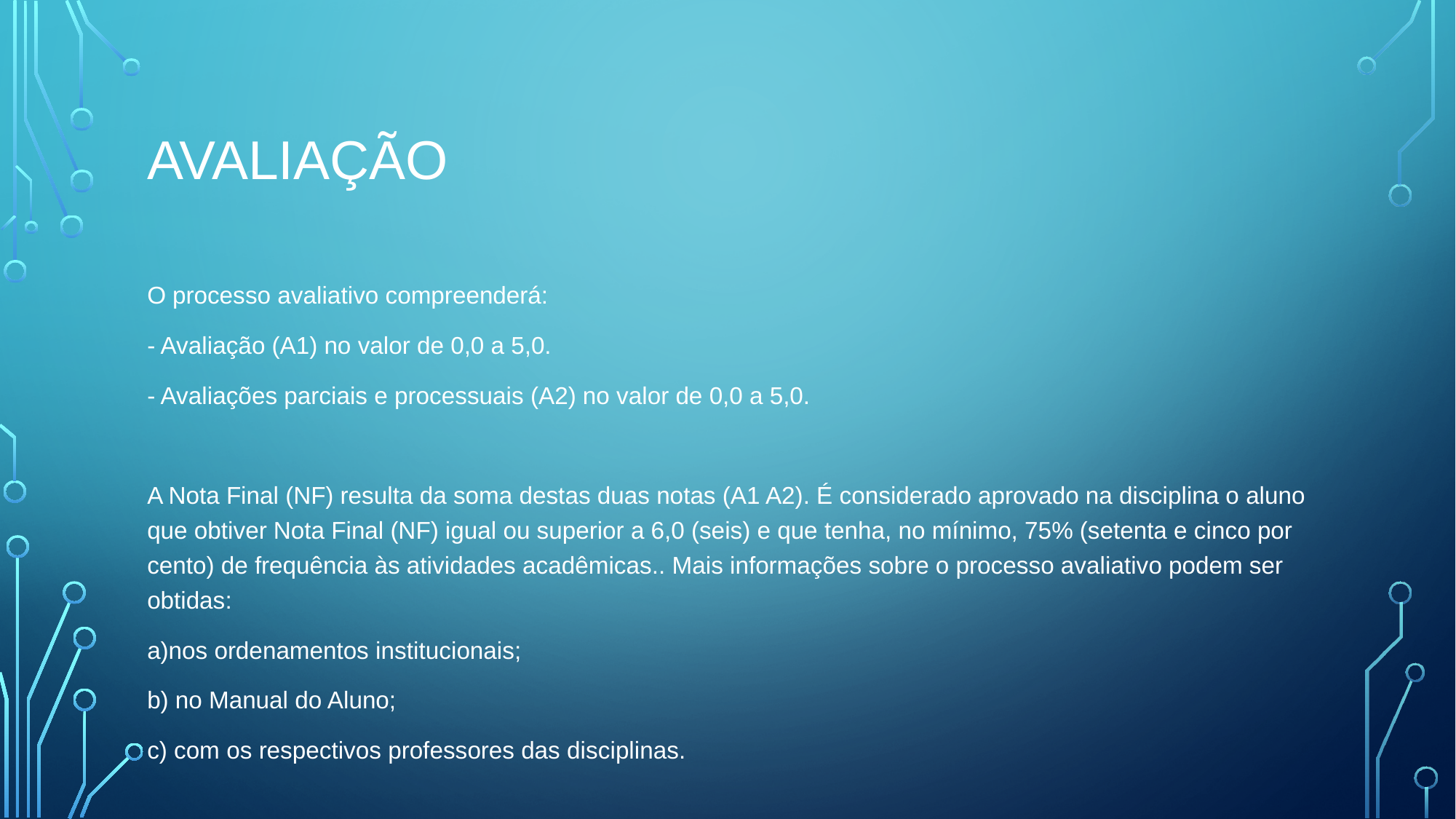

# Avaliação
O processo avaliativo compreenderá:
- Avaliação (A1) no valor de 0,0 a 5,0.
- Avaliações parciais e processuais (A2) no valor de 0,0 a 5,0.

A Nota Final (NF) resulta da soma destas duas notas (A1 A2). É considerado aprovado na disciplina o aluno que obtiver Nota Final (NF) igual ou superior a 6,0 (seis) e que tenha, no mínimo, 75% (setenta e cinco por cento) de frequência às atividades acadêmicas.. Mais informações sobre o processo avaliativo podem ser obtidas:
a)nos ordenamentos institucionais;
b) no Manual do Aluno;
c) com os respectivos professores das disciplinas.